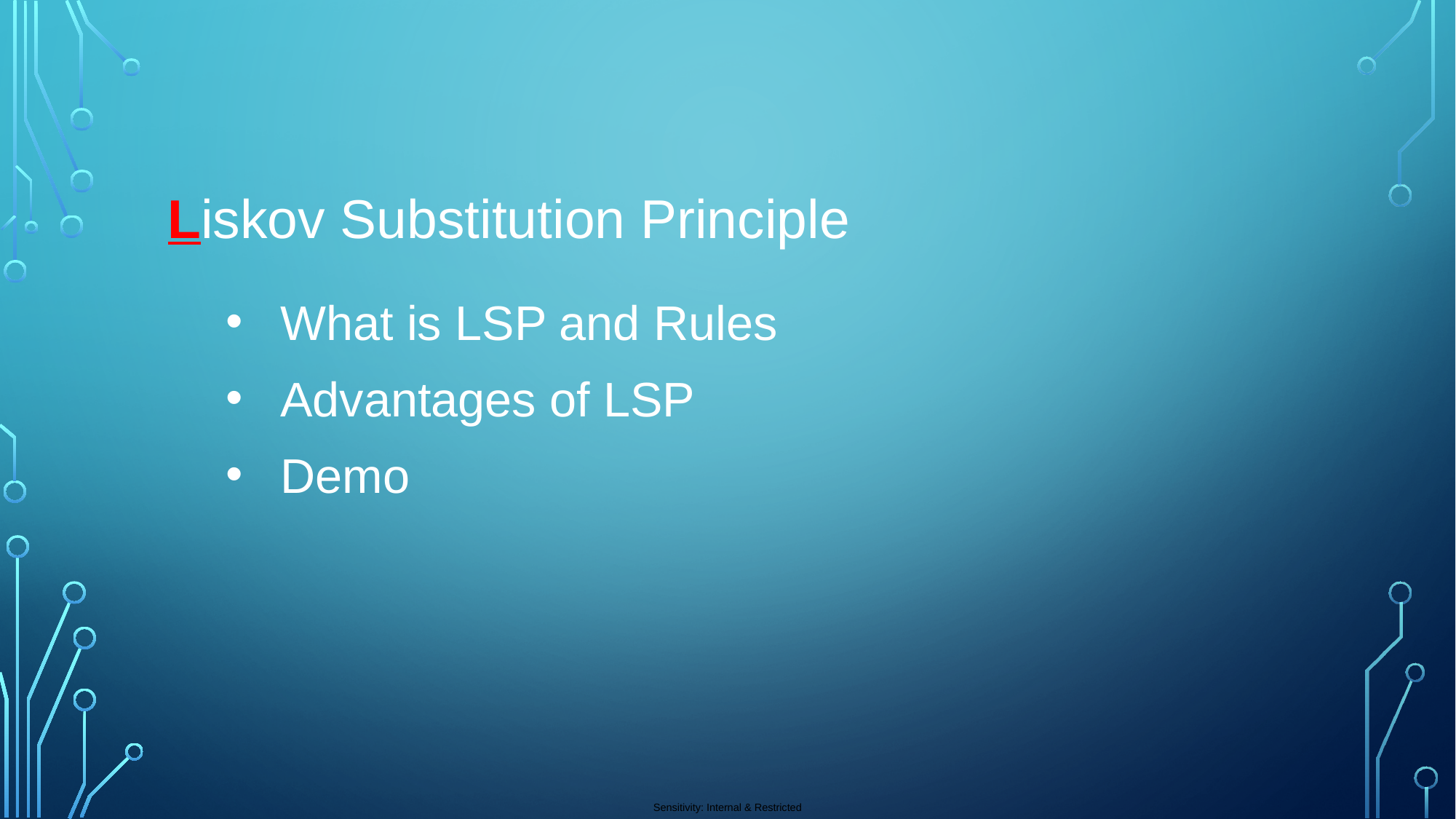

Liskov Substitution Principle
What is LSP and Rules
Advantages of LSP
Demo